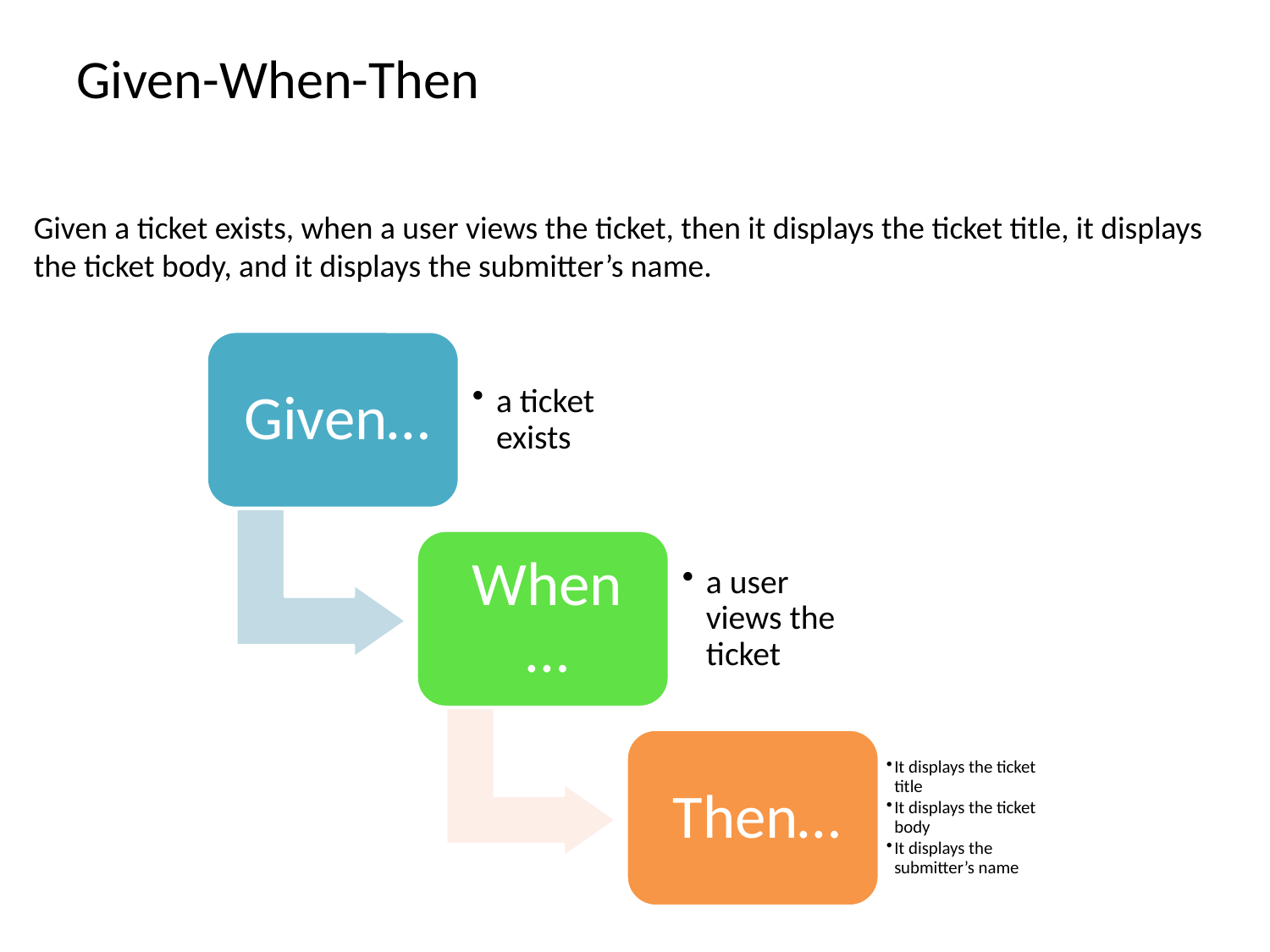

# Given-When-Then
Given a ticket exists, when a user views the ticket, then it displays the ticket title, it displays the ticket body, and it displays the submitter’s name.
Given…
a ticket exists
When…
a user views the ticket
Then…
It displays the ticket title
It displays the ticket body
It displays the submitter’s name